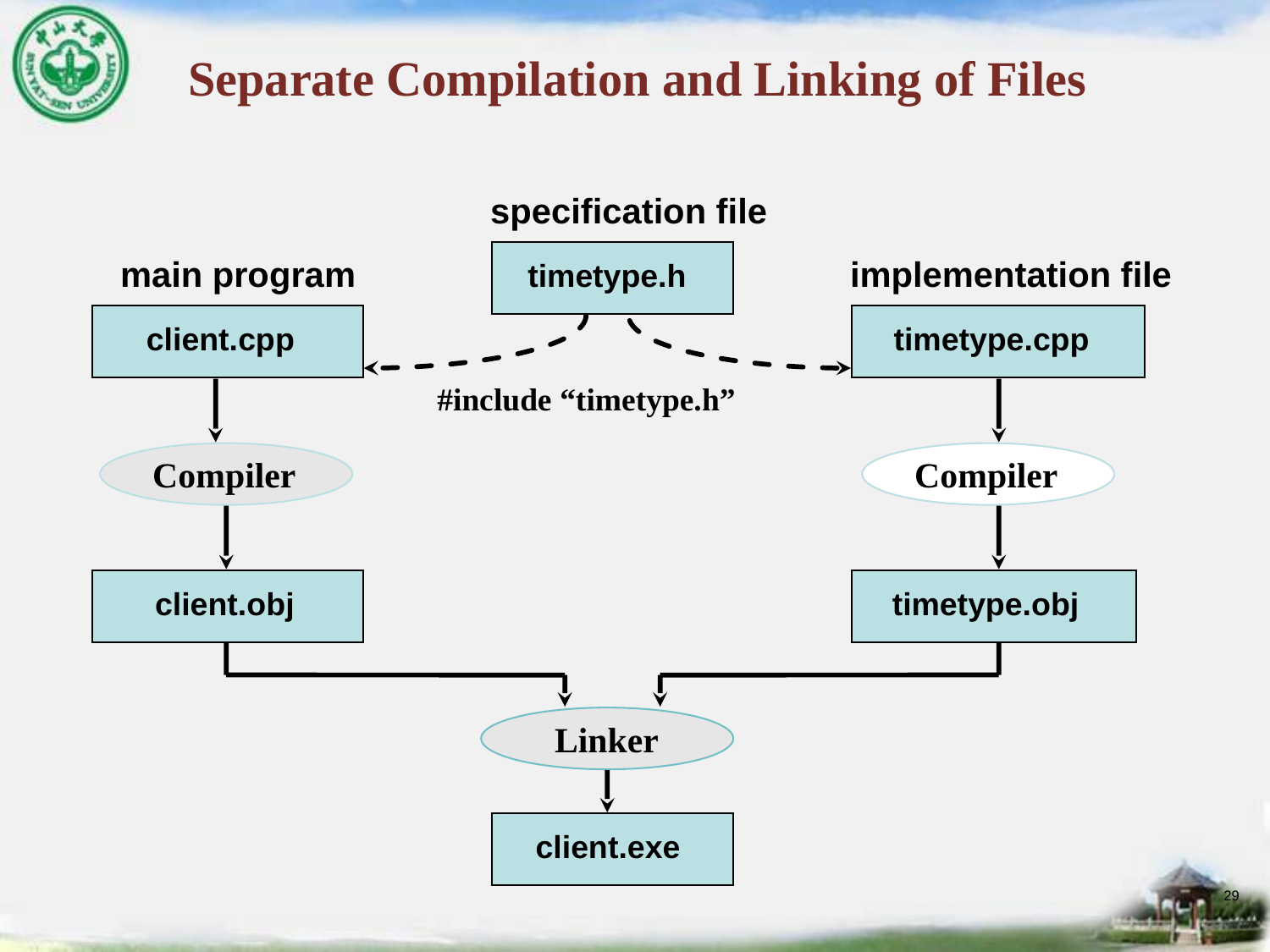

# Separate Compilation and Linking of Files
specification file

timetype.h
main program
implementation file

  client.cpp

timetype.cpp

  #include “timetype.h”

Compiler
Compiler

   client.obj

timetype.obj

Linker

 client.exe
29